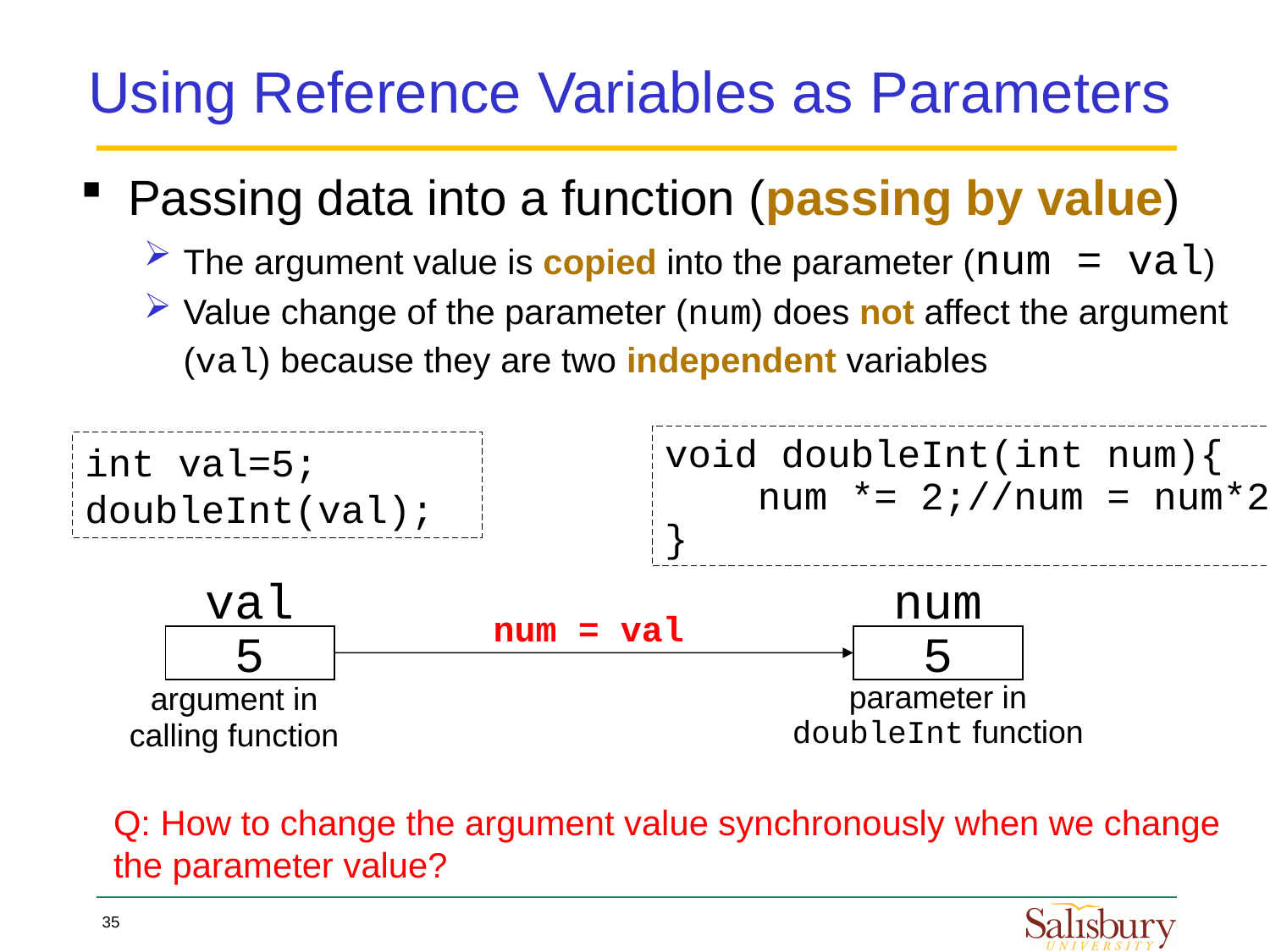

# Using Reference Variables as Parameters
Passing data into a function (passing by value)
The argument value is copied into the parameter (num = val)
Value change of the parameter (num) does not affect the argument (val) because they are two independent variables
void doubleInt(int num){
    num *= 2;//num = num*2
}
int val=5;
doubleInt(val);
val
num
5
5

argument in
calling function
parameter in
doubleInt function
num = val
Q: How to change the argument value synchronously when we change the parameter value?
35